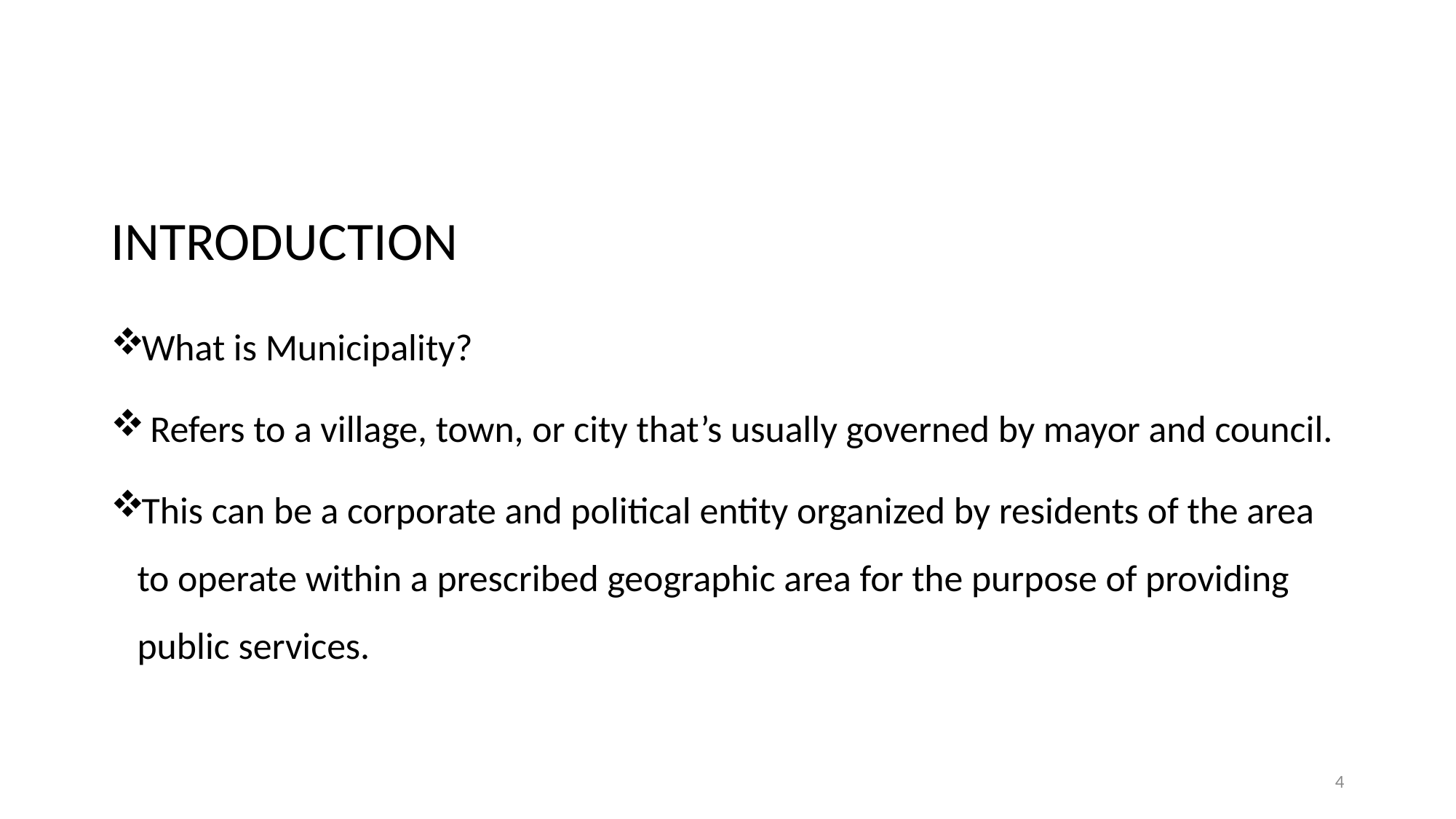

# INTRODUCTION
What is Municipality?
 Refers to a village, town, or city that’s usually governed by mayor and council.
This can be a corporate and political entity organized by residents of the area to operate within a prescribed geographic area for the purpose of providing public services.
4